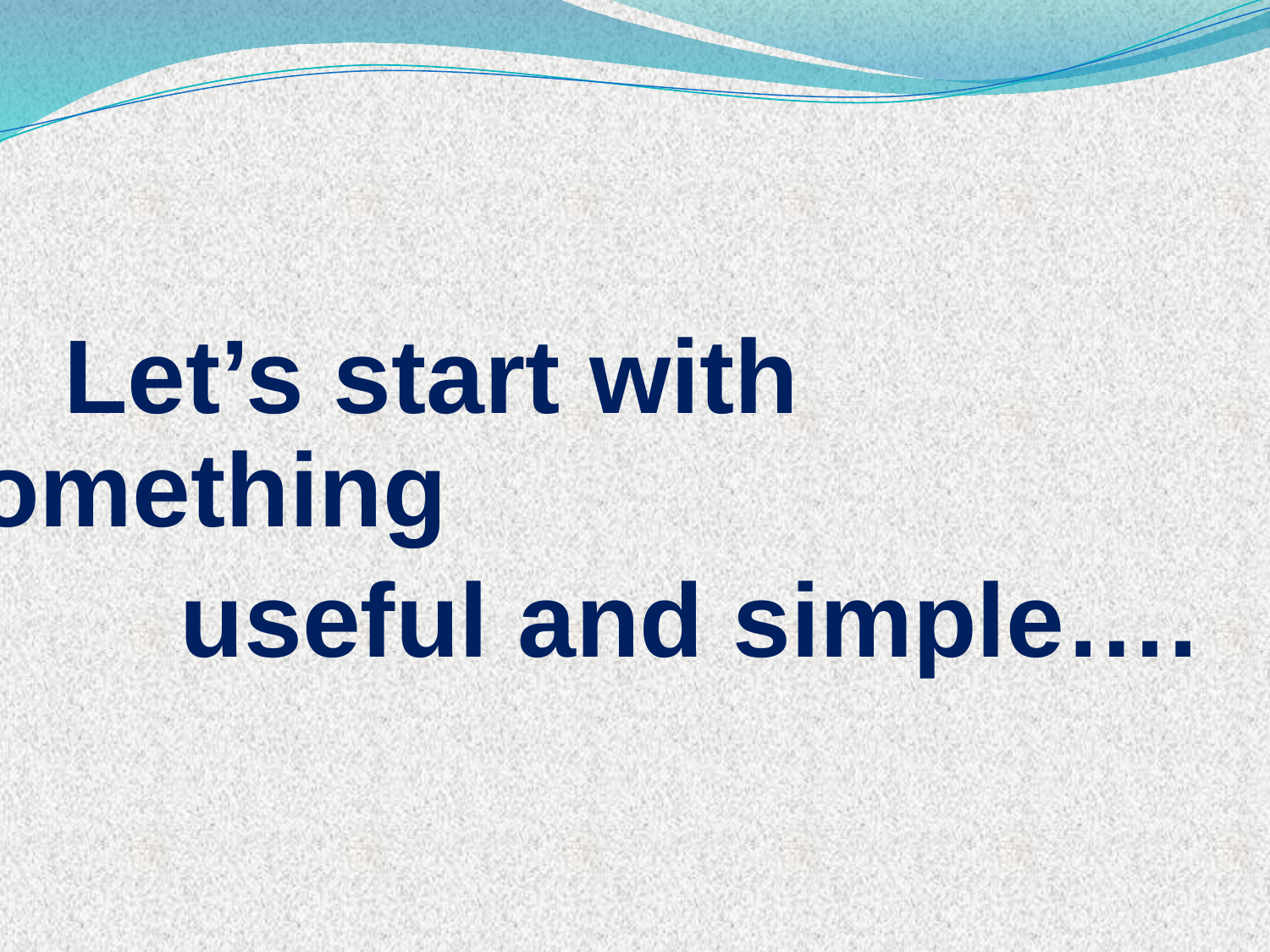

Let’s start with something
         useful and simple….